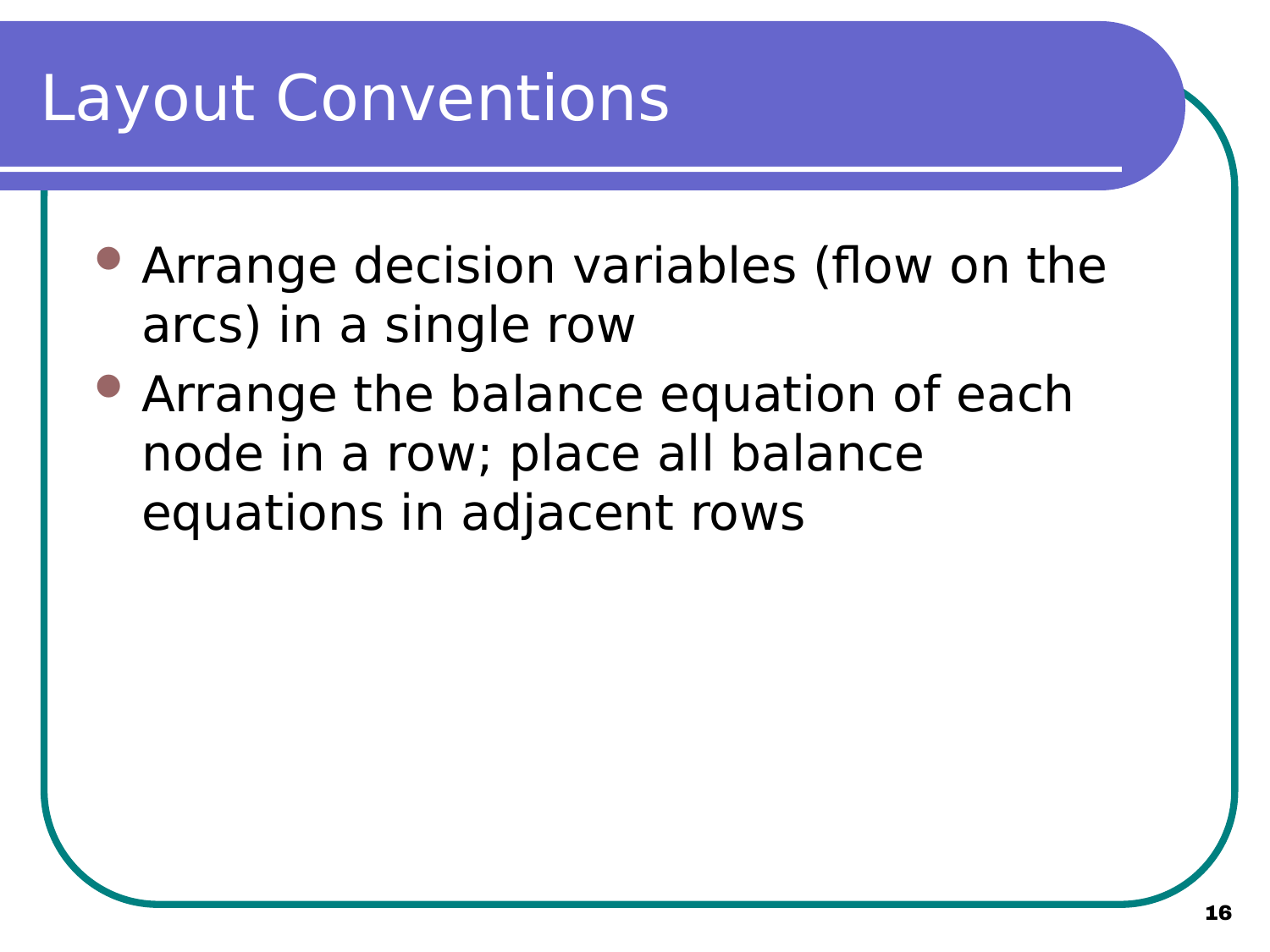

# Layout Conventions
Arrange decision variables (flow on the arcs) in a single row
Arrange the balance equation of each node in a row; place all balance equations in adjacent rows

16